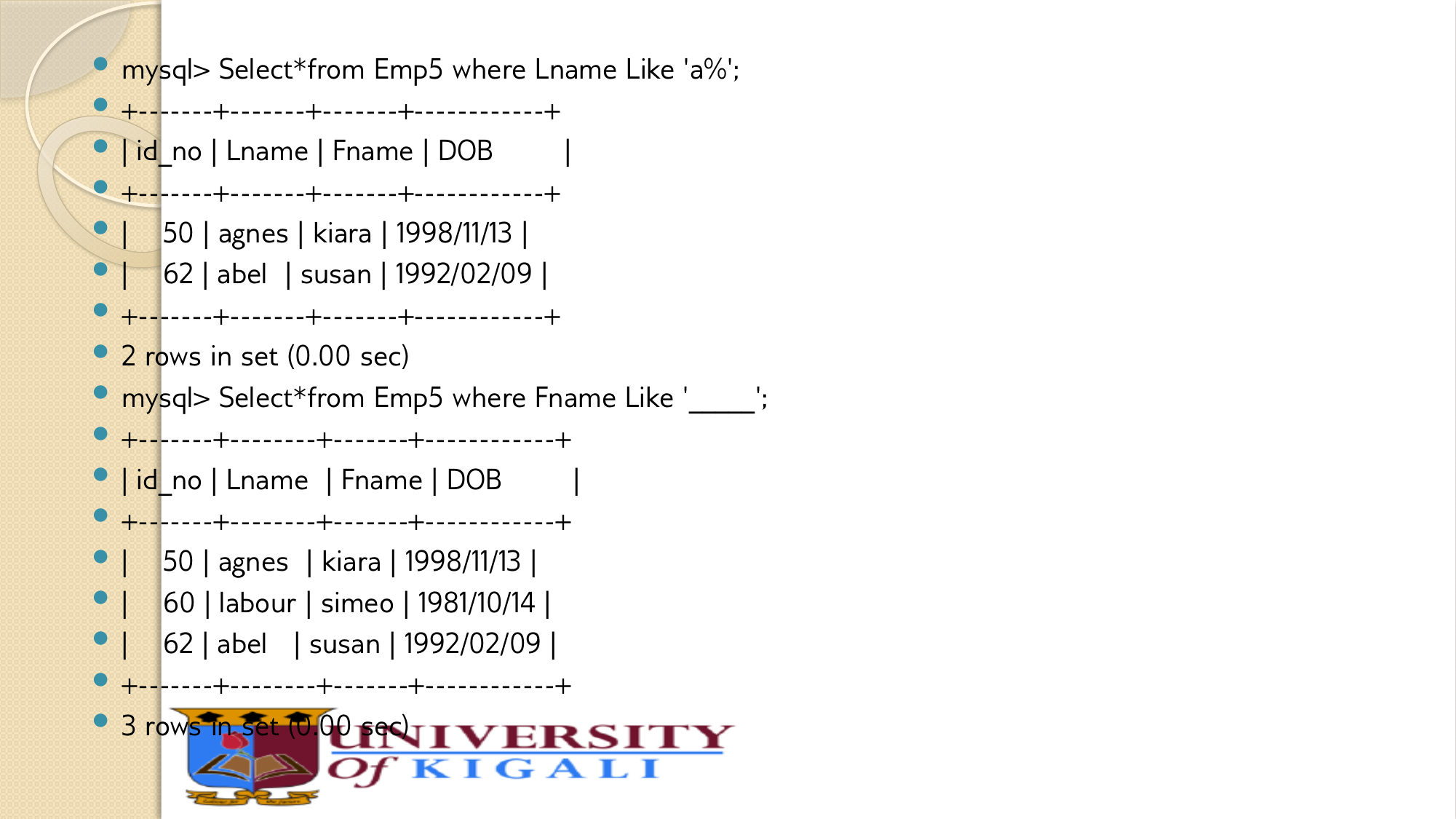

mysql> Select*from Emp5 where Lname Like 'a%';
+-------+-------+-------+------------+
| id_no | Lname | Fname | DOB        |
+-------+-------+-------+------------+
|    50 | agnes | kiara | 1998/11/13 |
|    62 | abel  | susan | 1992/02/09 |
+-------+-------+-------+------------+
2 rows in set (0.00 sec)
mysql> Select*from Emp5 where Fname Like '_____';
+-------+--------+-------+------------+
| id_no | Lname  | Fname | DOB        |
+-------+--------+-------+------------+
|    50 | agnes  | kiara | 1998/11/13 |
|    60 | labour | simeo | 1981/10/14 |
|    62 | abel   | susan | 1992/02/09 |
+-------+--------+-------+------------+
3 rows in set (0.00 sec)